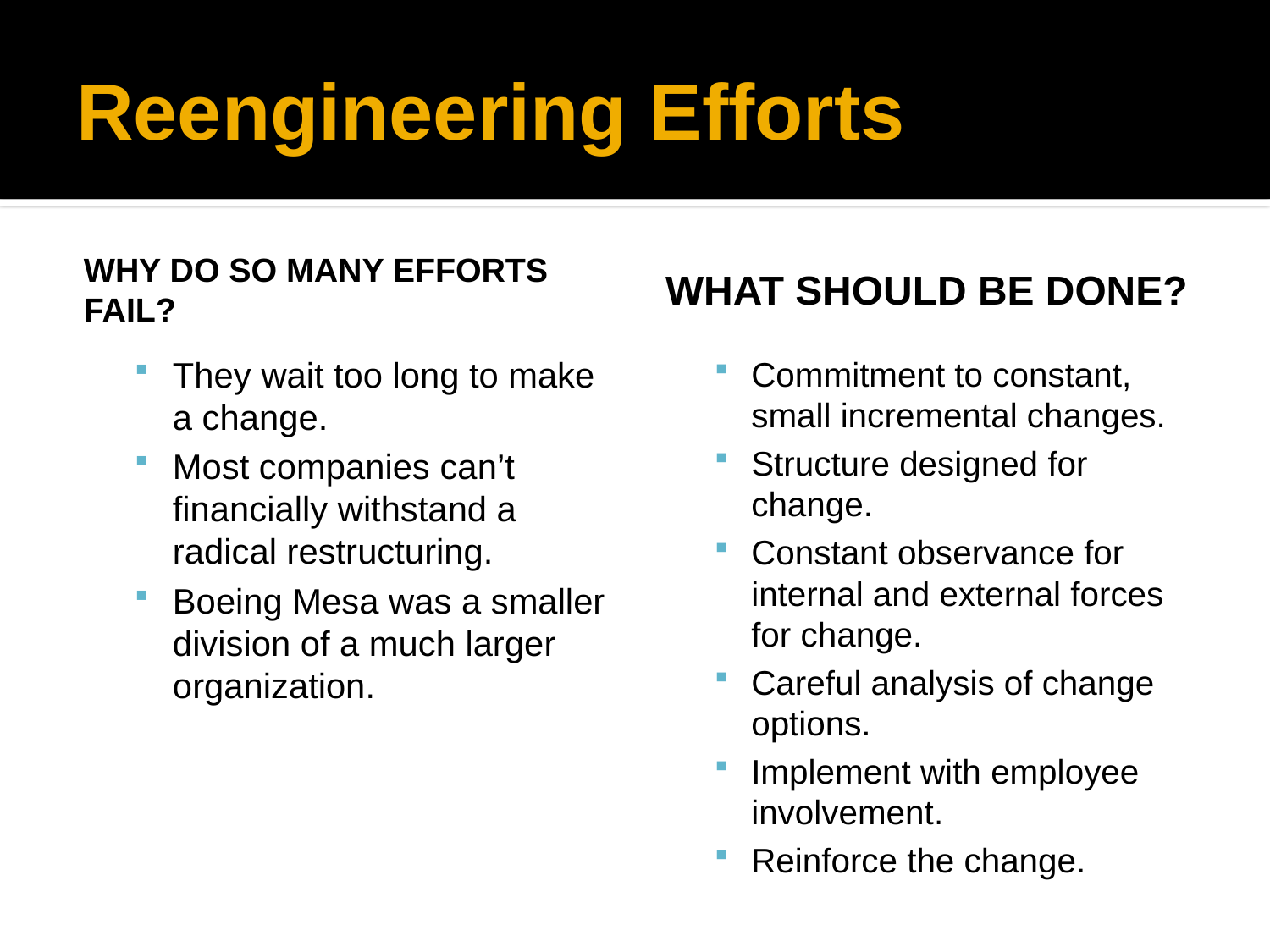

# Reengineering Efforts
Why do so many efforts fail?
What should be done?
They wait too long to make a change.
Most companies can’t financially withstand a radical restructuring.
Boeing Mesa was a smaller division of a much larger organization.

Commitment to constant, small incremental changes.
Structure designed for change.
Constant observance for internal and external forces for change.
Careful analysis of change options.
Implement with employee involvement.
Reinforce the change.